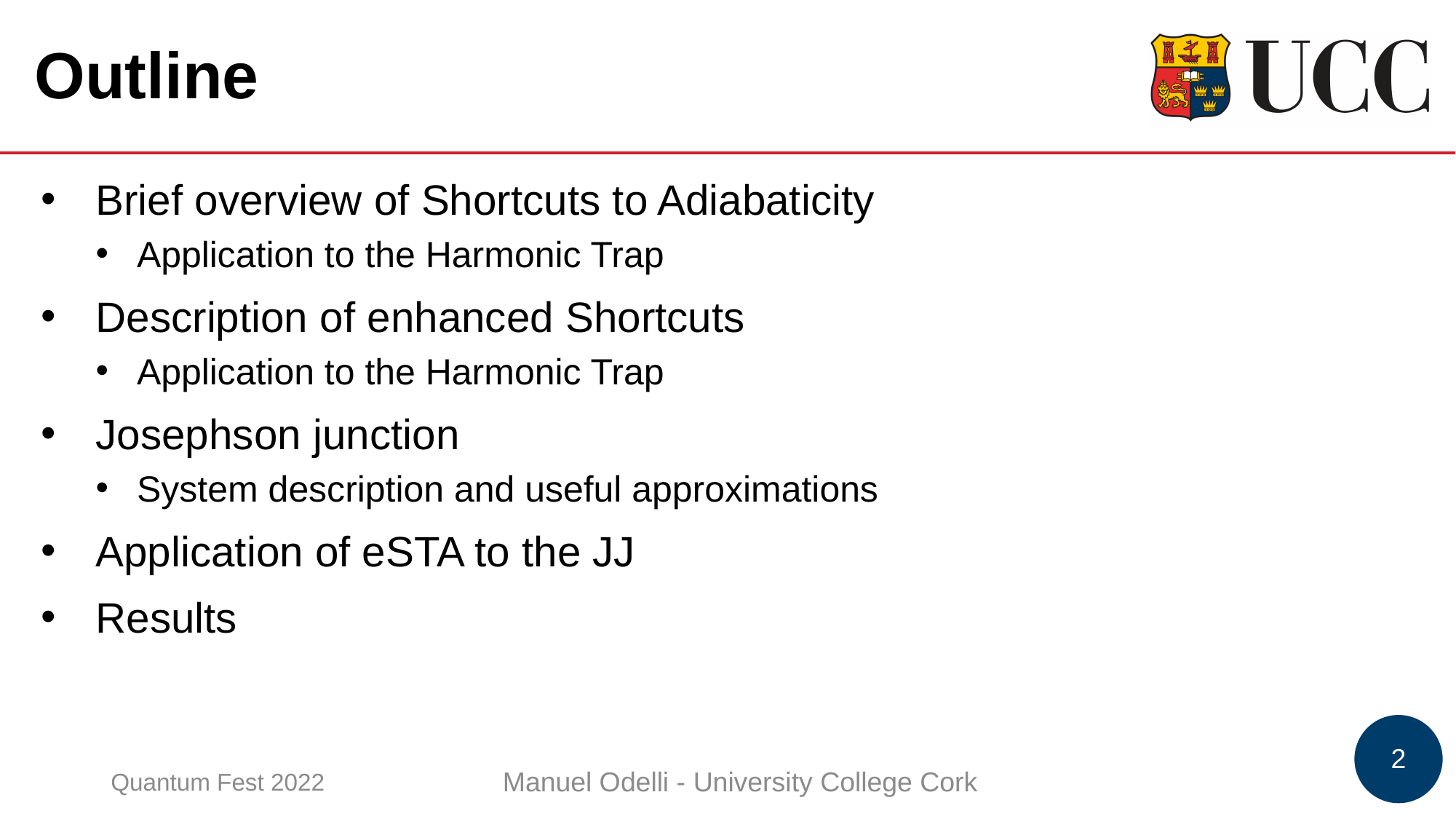

# Outline
Brief overview of Shortcuts to Adiabaticity
Application to the Harmonic Trap
Description of enhanced Shortcuts
Application to the Harmonic Trap
Josephson junction
System description and useful approximations
Application of eSTA to the JJ
Results

Quantum Fest 2022
Manuel Odelli - University College Cork